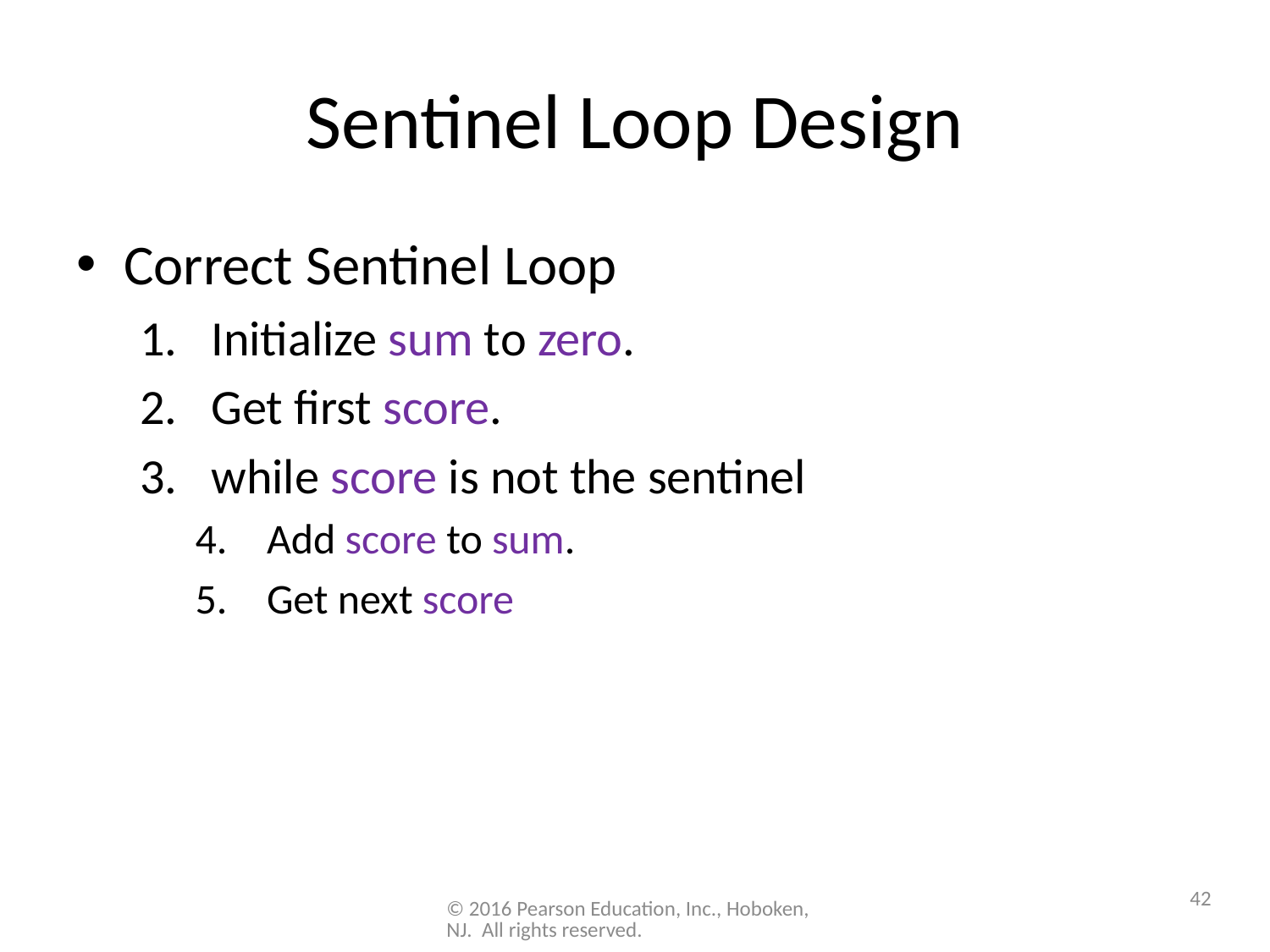

# Sentinel Loop Design
Correct Sentinel Loop
Initialize sum to zero.
Get first score.
while score is not the sentinel
Add score to sum.
Get next score
42
© 2016 Pearson Education, Inc., Hoboken, NJ.  All rights reserved.